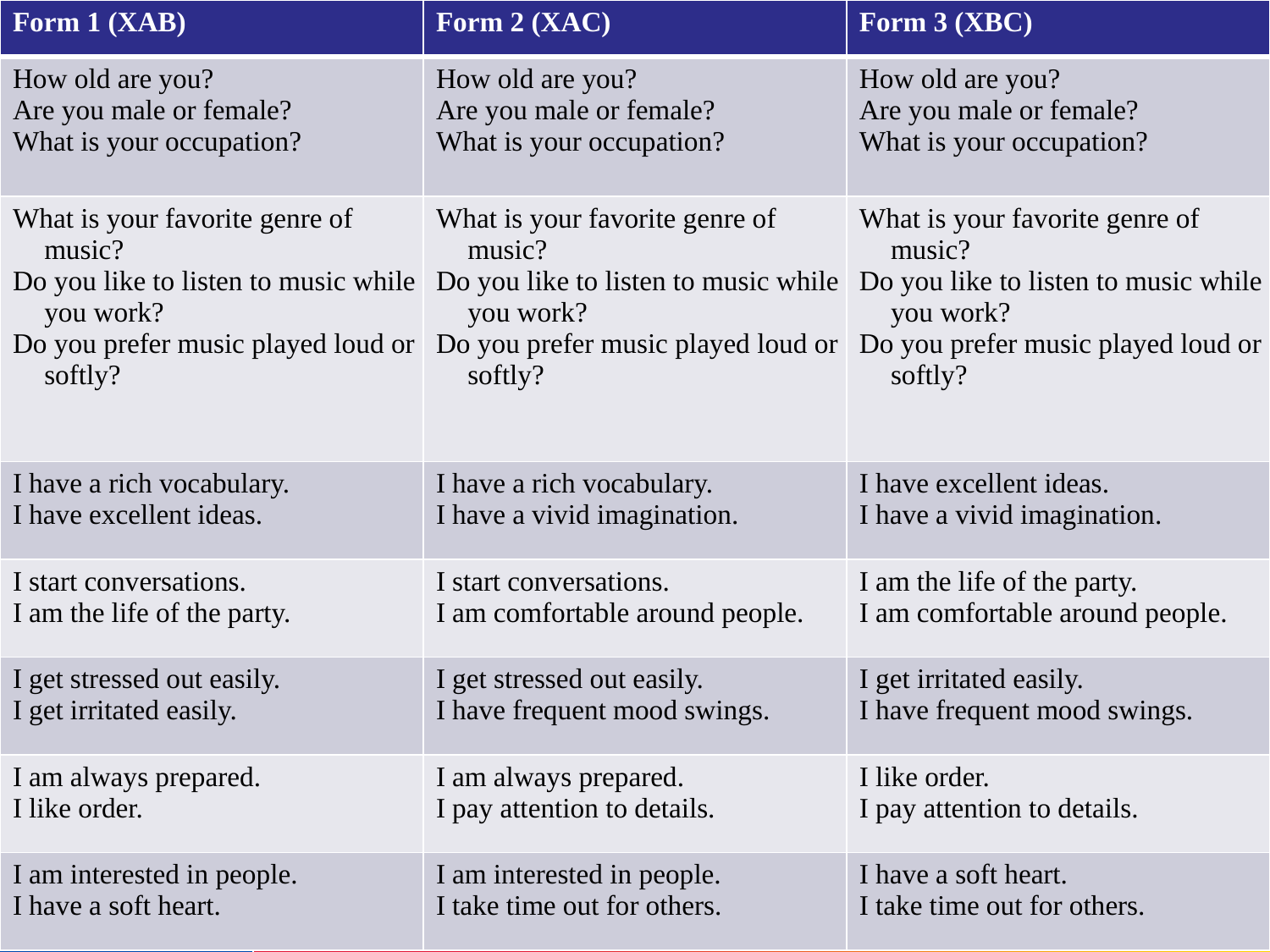

| Form 1 (XAB) | Form 2 (XAC) | Form 3 (XBC) |
| --- | --- | --- |
| How old are you? Are you male or female? What is your occupation? | How old are you? Are you male or female? What is your occupation? | How old are you? Are you male or female? What is your occupation? |
| What is your favorite genre of music? Do you like to listen to music while you work? Do you prefer music played loud or softly? | What is your favorite genre of music? Do you like to listen to music while you work? Do you prefer music played loud or softly? | What is your favorite genre of music? Do you like to listen to music while you work? Do you prefer music played loud or softly? |
| I have a rich vocabulary. I have excellent ideas. | I have a rich vocabulary. I have a vivid imagination. | I have excellent ideas. I have a vivid imagination. |
| I start conversations. I am the life of the party. | I start conversations. I am comfortable around people. | I am the life of the party. I am comfortable around people. |
| I get stressed out easily. I get irritated easily. | I get stressed out easily. I have frequent mood swings. | I get irritated easily. I have frequent mood swings. |
| I am always prepared. I like order. | I am always prepared. I pay attention to details. | I like order. I pay attention to details. |
| I am interested in people. I have a soft heart. | I am interested in people. I take time out for others. | I have a soft heart. I take time out for others. |
21